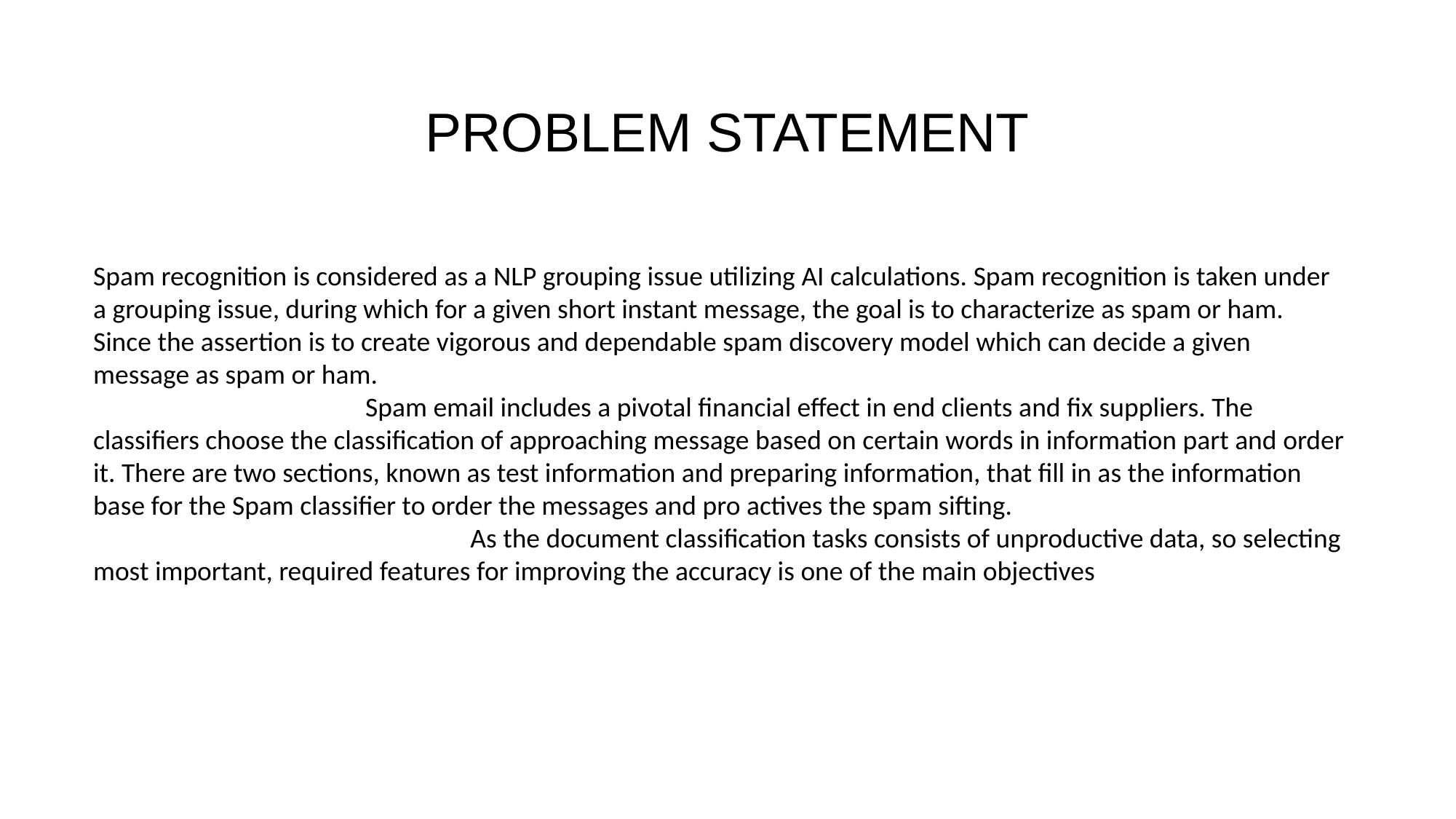

PROBLEM STATEMENT
Spam recognition is considered as a NLP grouping issue utilizing AI calculations. Spam recognition is taken under a grouping issue, during which for a given short instant message, the goal is to characterize as spam or ham. Since the assertion is to create vigorous and dependable spam discovery model which can decide a given message as spam or ham.
                                            Spam email includes a pivotal financial effect in end clients and fix suppliers. The classifiers choose the classification of approaching message based on certain words in information part and order it. There are two sections, known as test information and preparing information, that fill in as the information base for the Spam classifier to order the messages and pro actives the spam sifting.
                                                             As the document classification tasks consists of unproductive data, so selecting most important, required features for improving the accuracy is one of the main objectives